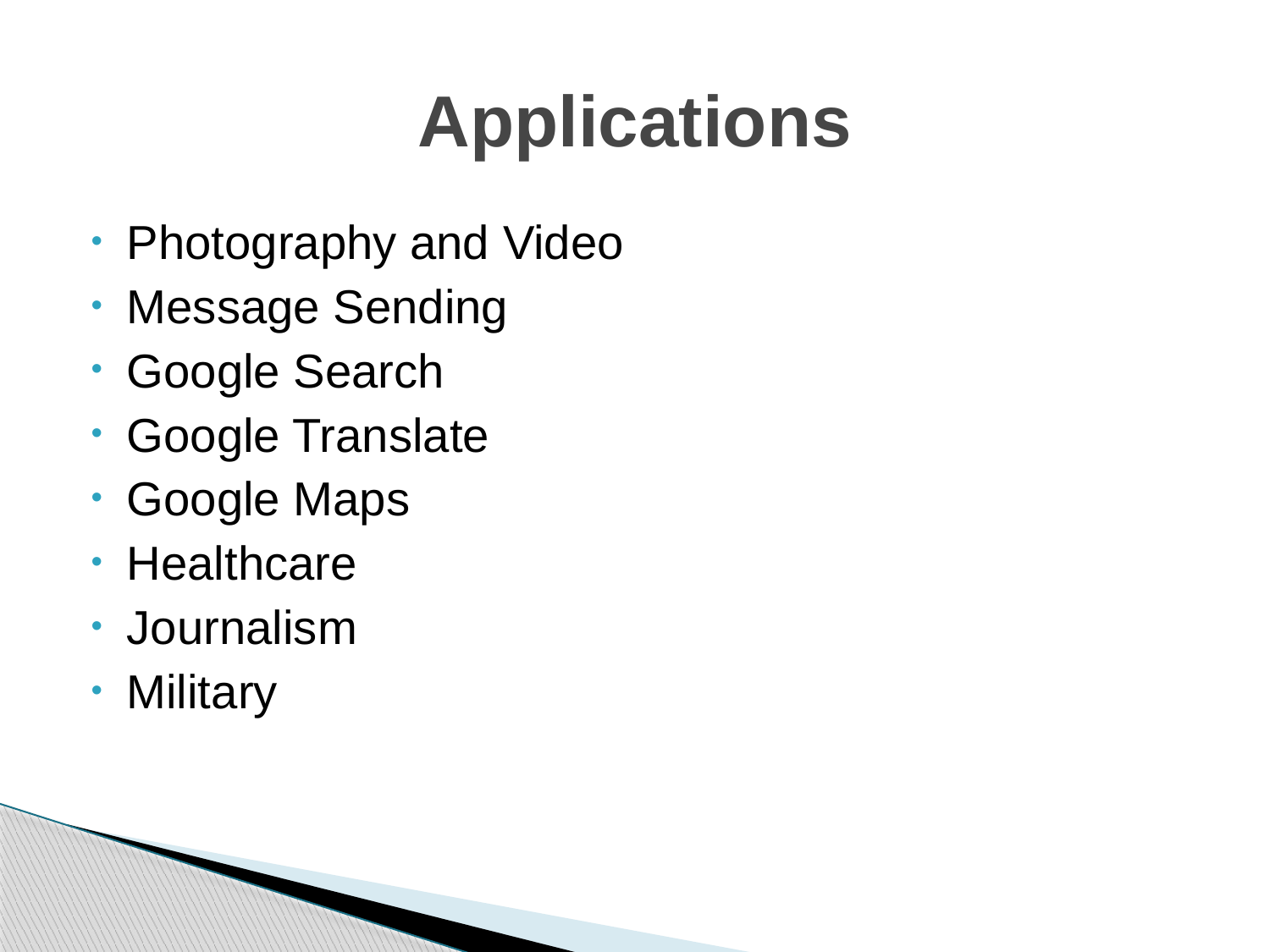

# Applications
Photography and Video
Message Sending
Google Search
Google Translate
Google Maps
Healthcare
Journalism
Military